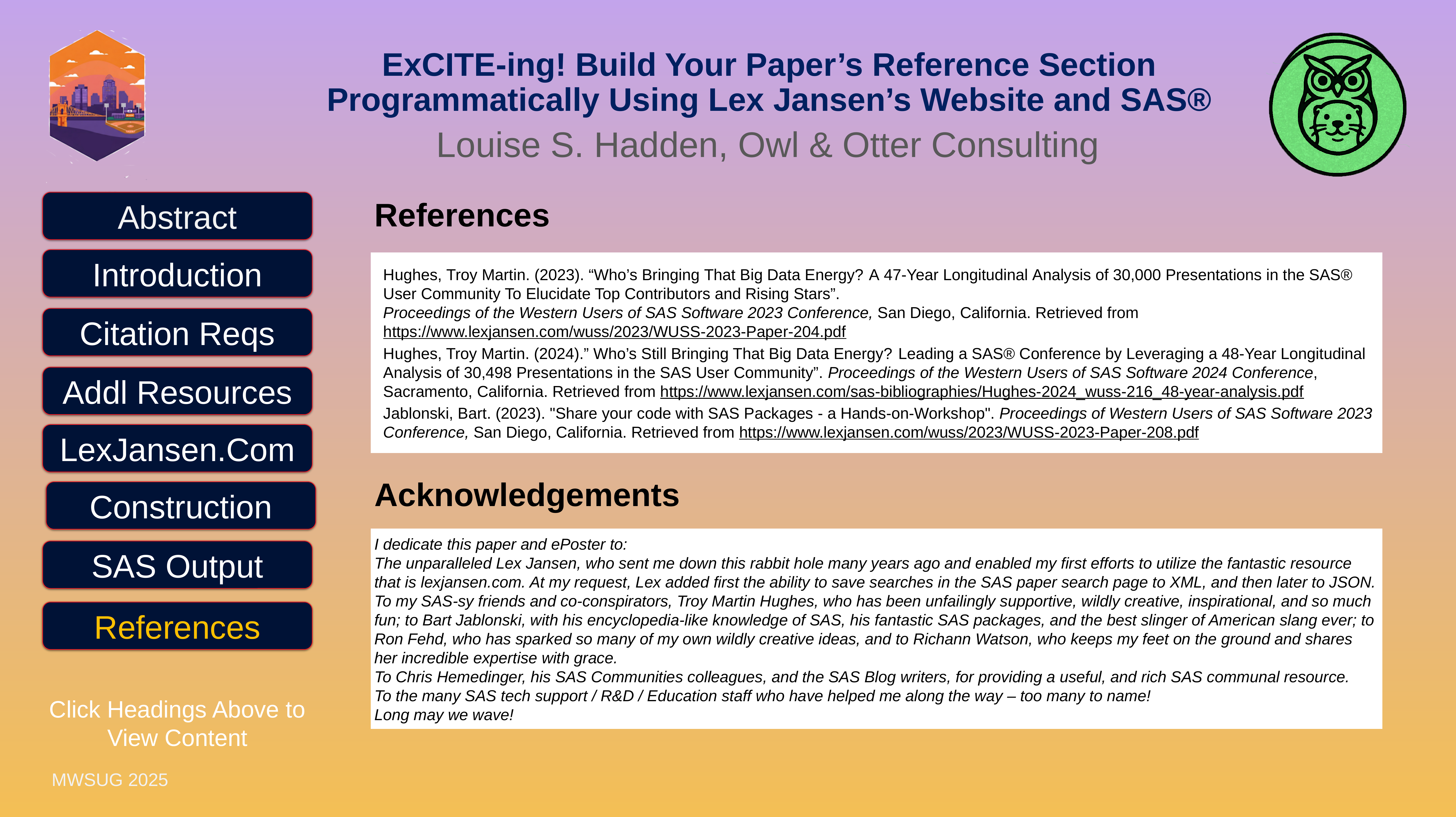

# ExCITE-ing! Build Your Paper’s Reference Section Programmatically Using Lex Jansen’s Website and SAS®
Louise S. Hadden, Owl & Otter Consulting
Abstract
References
Introduction
Hughes, Troy Martin. (2023). “Who’s Bringing That Big Data Energy? A 47-Year Longitudinal Analysis of 30,000 Presentations in the SAS® User Community To Elucidate Top Contributors and Rising Stars”.
Proceedings of the Western Users of SAS Software 2023 Conference, San Diego, California. Retrieved from https://www.lexjansen.com/wuss/2023/WUSS-2023-Paper-204.pdf
Hughes, Troy Martin. (2024).” Who’s Still Bringing That Big Data Energy? Leading a SAS® Conference by Leveraging a 48-Year Longitudinal Analysis of 30,498 Presentations in the SAS User Community”. Proceedings of the Western Users of SAS Software 2024 Conference, Sacramento, California. Retrieved from https://www.lexjansen.com/sas-bibliographies/Hughes-2024_wuss-216_48-year-analysis.pdf
Jablonski, Bart. (2023). "Share your code with SAS Packages - a Hands-on-Workshop". Proceedings of Western Users of SAS Software 2023 Conference, San Diego, California. Retrieved from https://www.lexjansen.com/wuss/2023/WUSS-2023-Paper-208.pdf
Citation Reqs
Addl Resources
LexJansen.Com
Acknowledgements
Construction
I dedicate this paper and ePoster to:
The unparalleled Lex Jansen, who sent me down this rabbit hole many years ago and enabled my first efforts to utilize the fantastic resource that is lexjansen.com. At my request, Lex added first the ability to save searches in the SAS paper search page to XML, and then later to JSON.
To my SAS-sy friends and co-conspirators, Troy Martin Hughes, who has been unfailingly supportive, wildly creative, inspirational, and so much fun; to Bart Jablonski, with his encyclopedia-like knowledge of SAS, his fantastic SAS packages, and the best slinger of American slang ever; to Ron Fehd, who has sparked so many of my own wildly creative ideas, and to Richann Watson, who keeps my feet on the ground and shares her incredible expertise with grace.
To Chris Hemedinger, his SAS Communities colleagues, and the SAS Blog writers, for providing a useful, and rich SAS communal resource.
To the many SAS tech support / R&D / Education staff who have helped me along the way – too many to name!
Long may we wave!
SAS Output
References
Click Headings Above to View Content